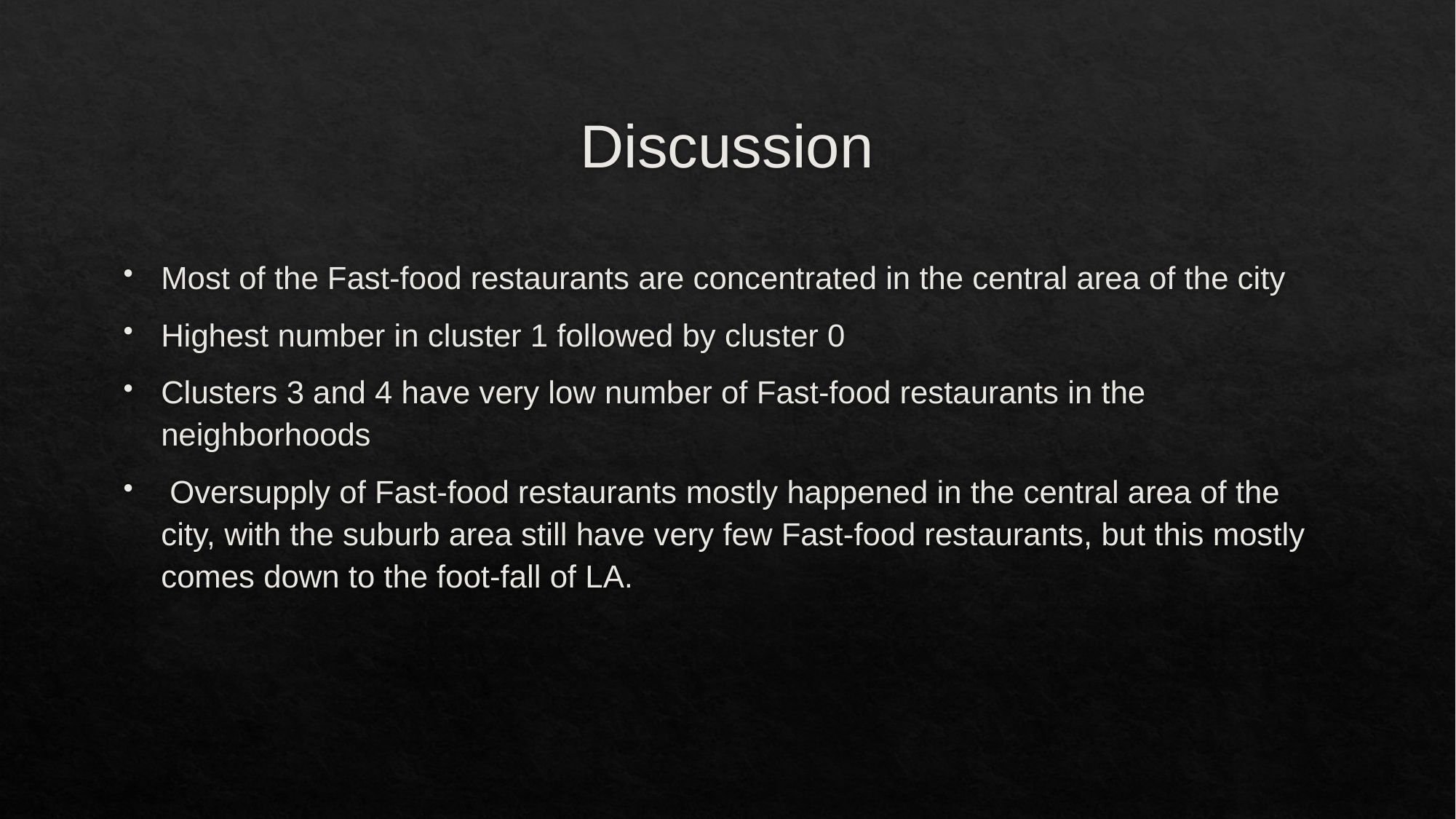

# Discussion
Most of the Fast-food restaurants are concentrated in the central area of the city
Highest number in cluster 1 followed by cluster 0
Clusters 3 and 4 have very low number of Fast-food restaurants in the neighborhoods
 Oversupply of Fast-food restaurants mostly happened in the central area of the city, with the suburb area still have very few Fast-food restaurants, but this mostly comes down to the foot-fall of LA.